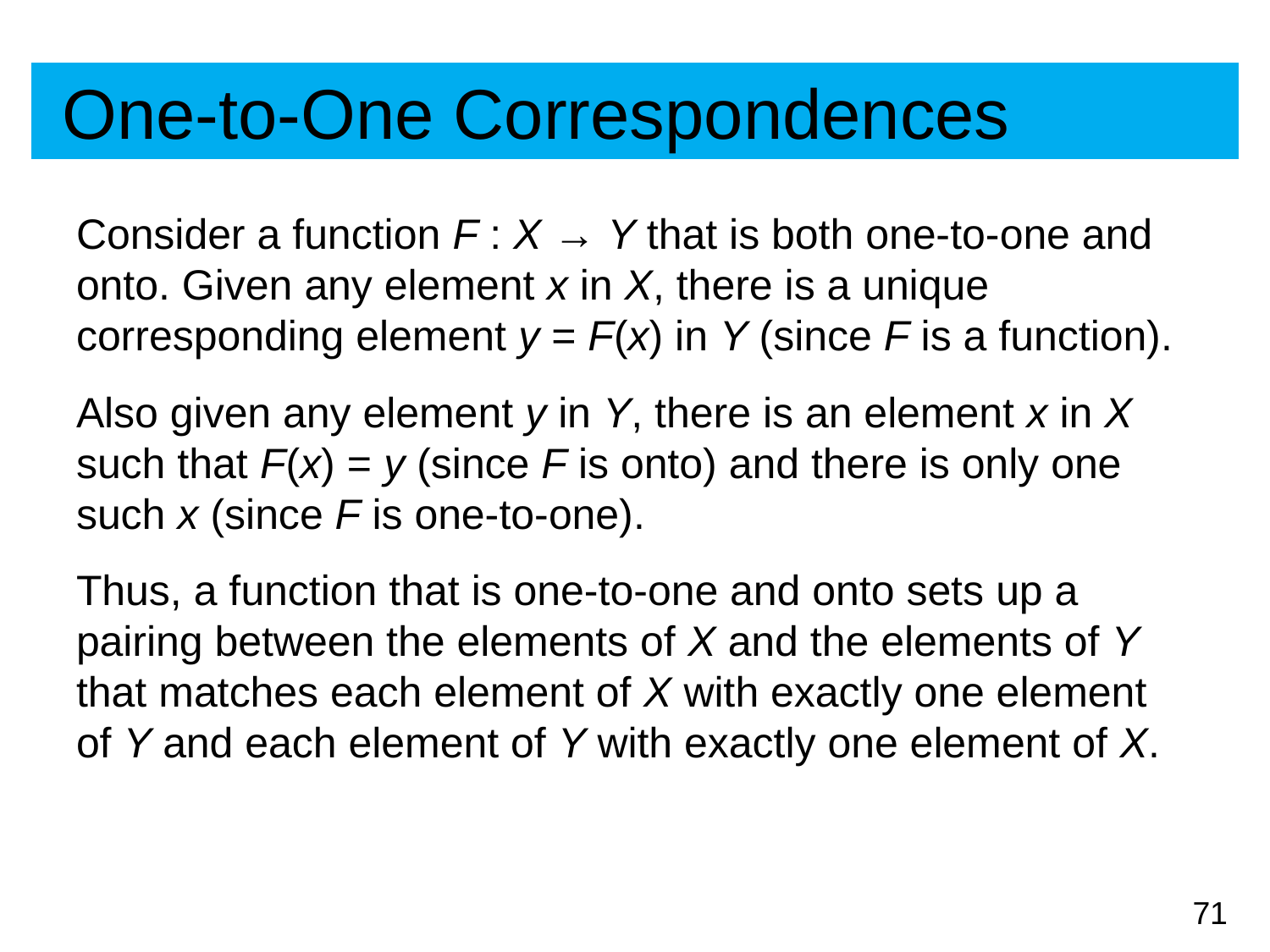

# One-to-One Correspondences
Consider a function F : X → Y that is both one-to-one and onto. Given any element x in X, there is a unique corresponding element y = F(x) in Y (since F is a function).

Also given any element y in Y, there is an element x in X such that F(x) = y (since F is onto) and there is only one such x (since F is one-to-one).

Thus, a function that is one-to-one and onto sets up a pairing between the elements of X and the elements of Y that matches each element of X with exactly one element of Y and each element of Y with exactly one element of X.